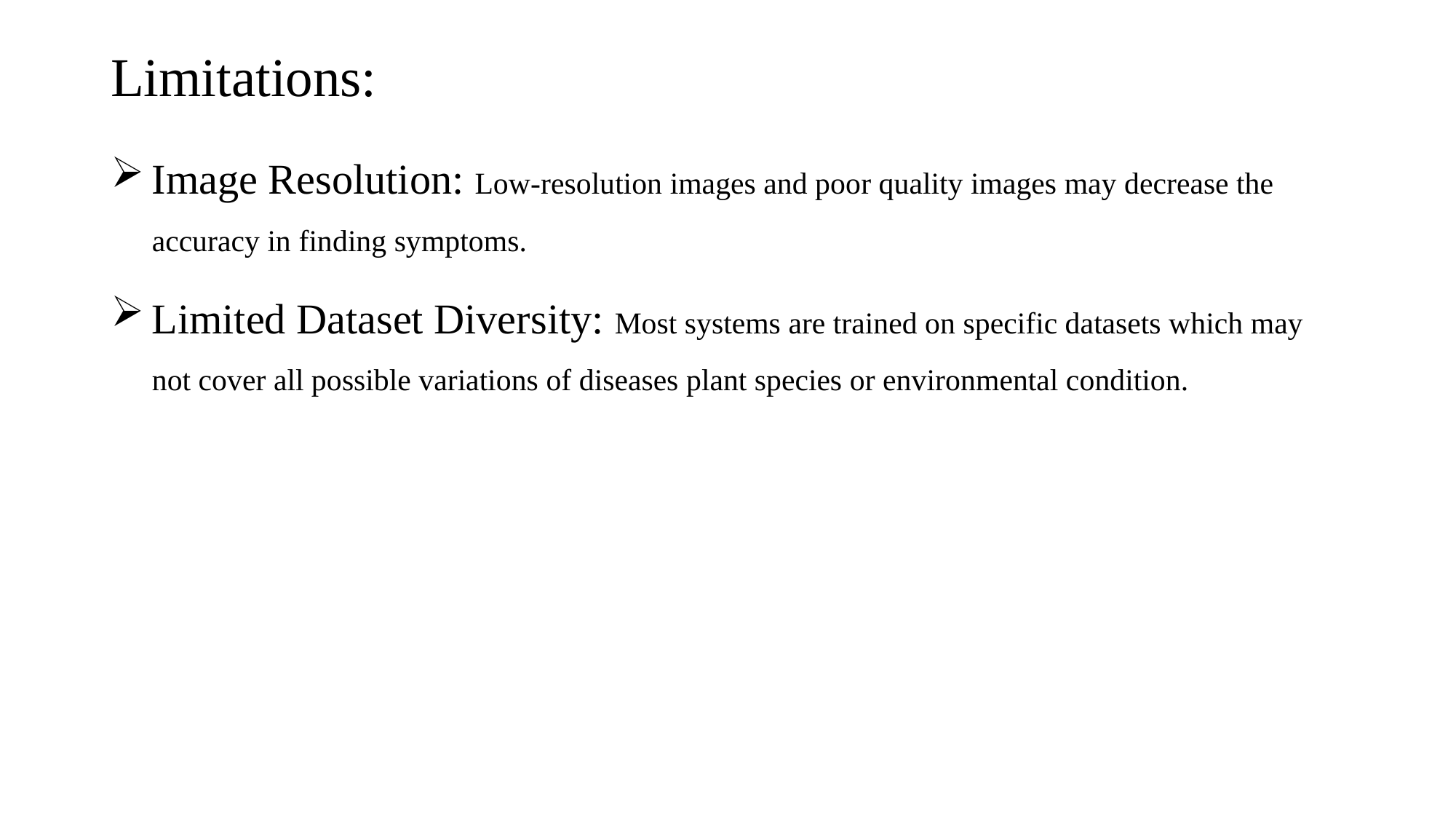

# Limitations:
Image Resolution: Low-resolution images and poor quality images may decrease the accuracy in finding symptoms.
Limited Dataset Diversity: Most systems are trained on specific datasets which may not cover all possible variations of diseases plant species or environmental condition.